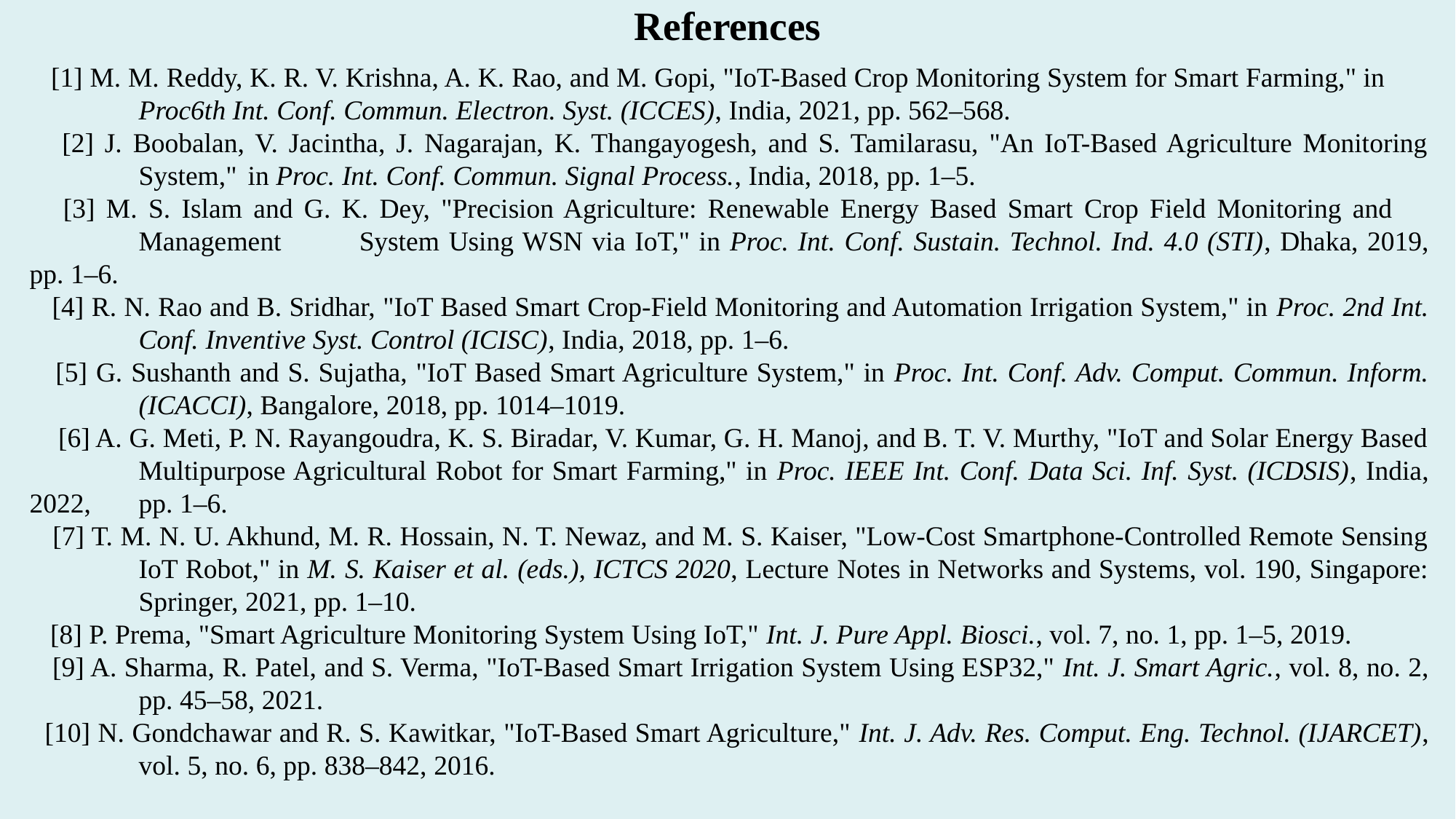

# References
   [1] M. M. Reddy, K. R. V. Krishna, A. K. Rao, and M. Gopi, "IoT-Based Crop Monitoring System for Smart Farming," in       	Proc6th Int. Conf. Commun. Electron. Syst. (ICCES), India, 2021, pp. 562–568.
   [2] J. Boobalan, V. Jacintha, J. Nagarajan, K. Thangayogesh, and S. Tamilarasu, "An IoT-Based Agriculture Monitoring 	System," 	in Proc. Int. Conf. Commun. Signal Process., India, 2018, pp. 1–5.
   [3] M. S. Islam and G. K. Dey, "Precision Agriculture: Renewable Energy Based Smart Crop Field Monitoring and 	 	Management 	System Using WSN via IoT," in Proc. Int. Conf. Sustain. Technol. Ind. 4.0 (STI), Dhaka, 2019, pp. 1–6.
   [4] R. N. Rao and B. Sridhar, "IoT Based Smart Crop-Field Monitoring and Automation Irrigation System," in Proc. 2nd Int. 	Conf. Inventive Syst. Control (ICISC), India, 2018, pp. 1–6.
   [5] G. Sushanth and S. Sujatha, "IoT Based Smart Agriculture System," in Proc. Int. Conf. Adv. Comput. Commun. Inform. 	(ICACCI), Bangalore, 2018, pp. 1014–1019.
    [6] A. G. Meti, P. N. Rayangoudra, K. S. Biradar, V. Kumar, G. H. Manoj, and B. T. V. Murthy, "IoT and Solar Energy Based 	Multipurpose Agricultural Robot for Smart Farming," in Proc. IEEE Int. Conf. Data Sci. Inf. Syst. (ICDSIS), India, 2022, 	pp. 1–6.
   [7] T. M. N. U. Akhund, M. R. Hossain, N. T. Newaz, and M. S. Kaiser, "Low-Cost Smartphone-Controlled Remote Sensing 	IoT Robot," in M. S. Kaiser et al. (eds.), ICTCS 2020, Lecture Notes in Networks and Systems, vol. 190, Singapore: 	Springer, 2021, pp. 1–10.
   [8] P. Prema, "Smart Agriculture Monitoring System Using IoT," Int. J. Pure Appl. Biosci., vol. 7, no. 1, pp. 1–5, 2019.
   [9] A. Sharma, R. Patel, and S. Verma, "IoT-Based Smart Irrigation System Using ESP32," Int. J. Smart Agric., vol. 8, no. 2, 	pp. 45–58, 2021.
  [10] N. Gondchawar and R. S. Kawitkar, "IoT-Based Smart Agriculture," Int. J. Adv. Res. Comput. Eng. Technol. (IJARCET), 	vol. 5, no. 6, pp. 838–842, 2016.